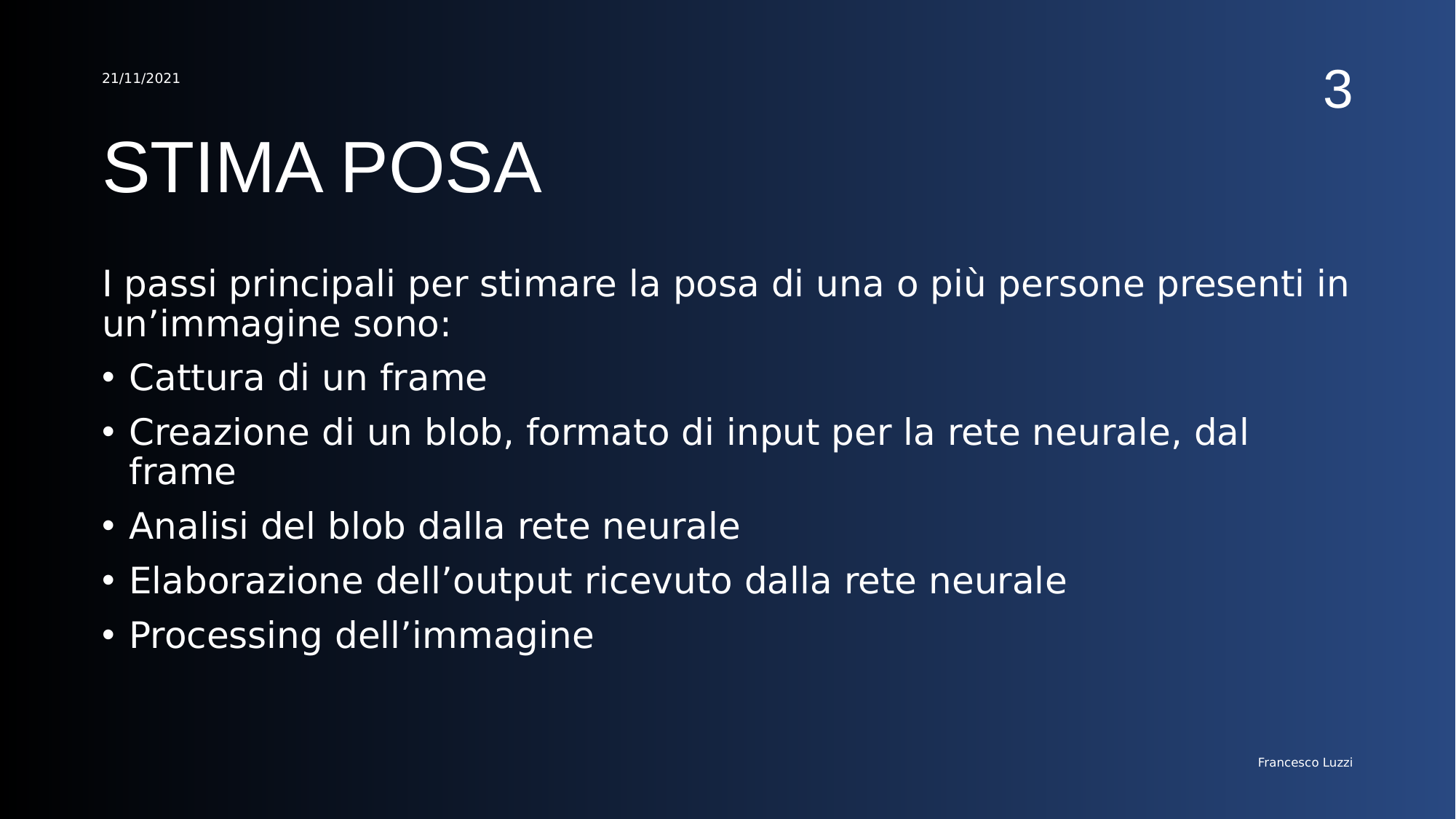

21/11/2021
3
# STIMA POSA
I passi principali per stimare la posa di una o più persone presenti in un’immagine sono:
Cattura di un frame
Creazione di un blob, formato di input per la rete neurale, dal frame
Analisi del blob dalla rete neurale
Elaborazione dell’output ricevuto dalla rete neurale
Processing dell’immagine
Francesco Luzzi